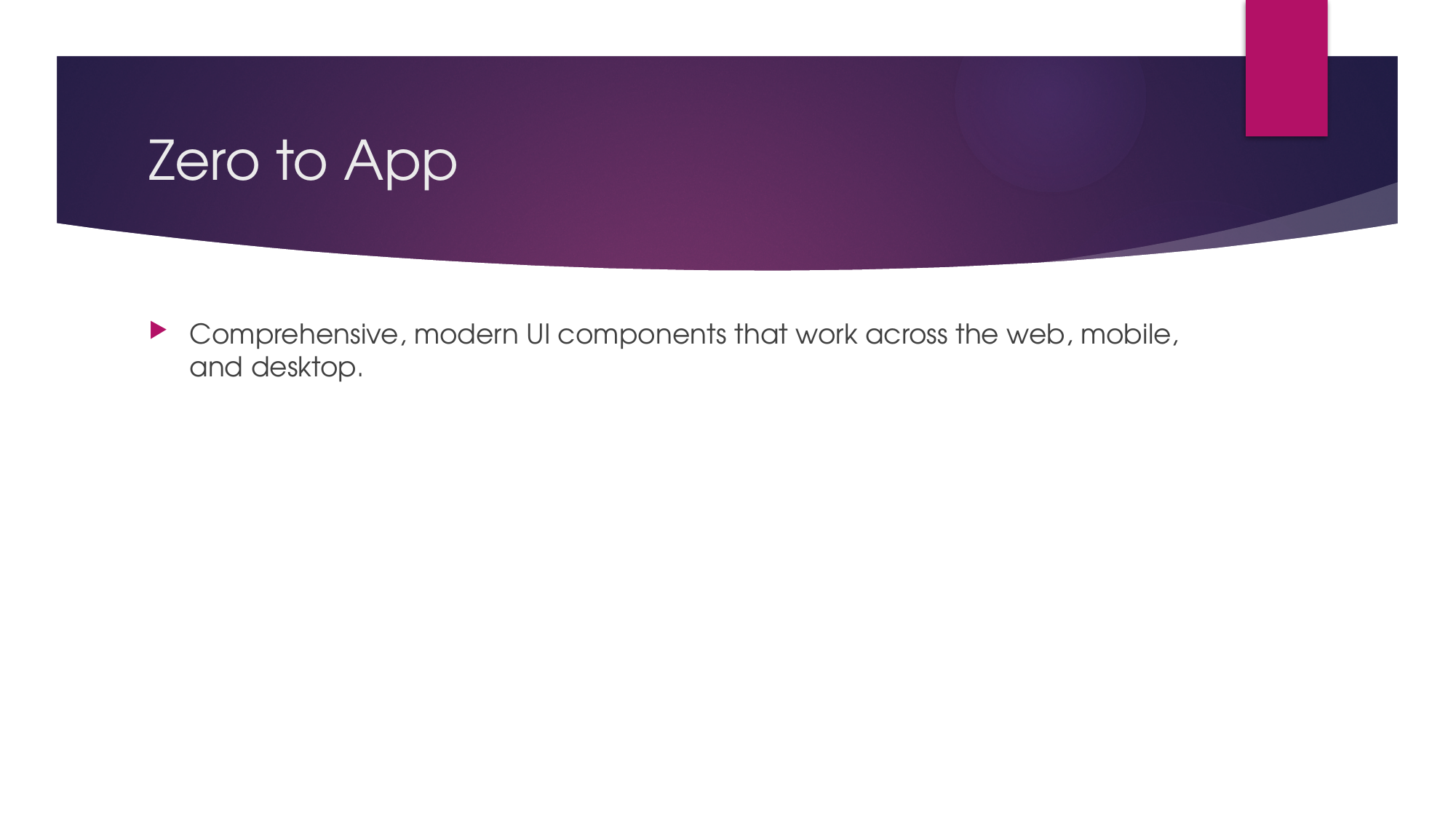

# Zero to App
Comprehensive, modern UI components that work across the web, mobile, and desktop.